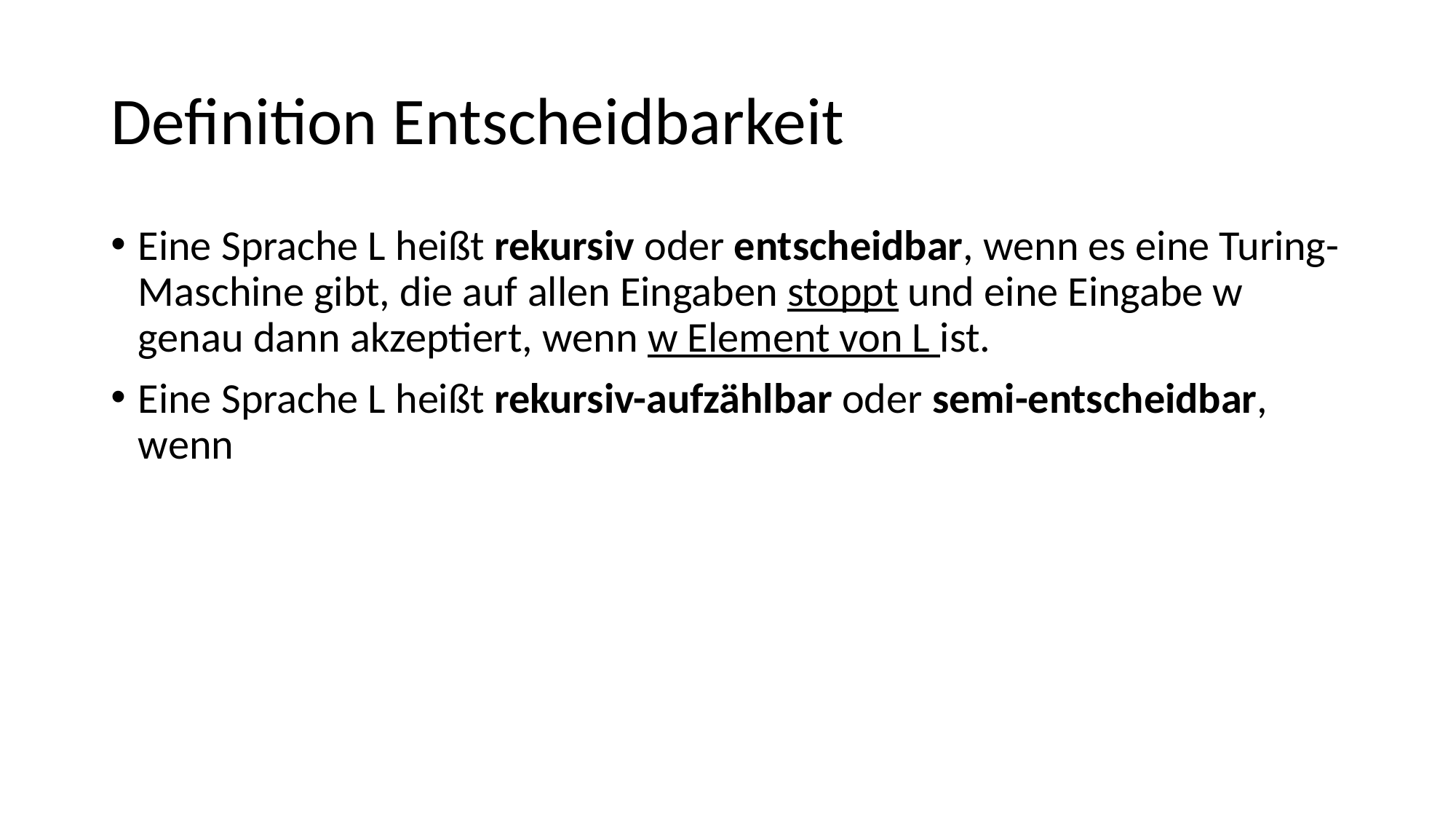

# Definition Entscheidbarkeit
Eine Sprache L heißt rekursiv oder entscheidbar, wenn es eine Turing-Maschine gibt, die auf allen Eingaben stoppt und eine Eingabe w genau dann akzeptiert, wenn w Element von L ist.
Eine Sprache L heißt rekursiv-aufzählbar oder semi-entscheidbar, wenn